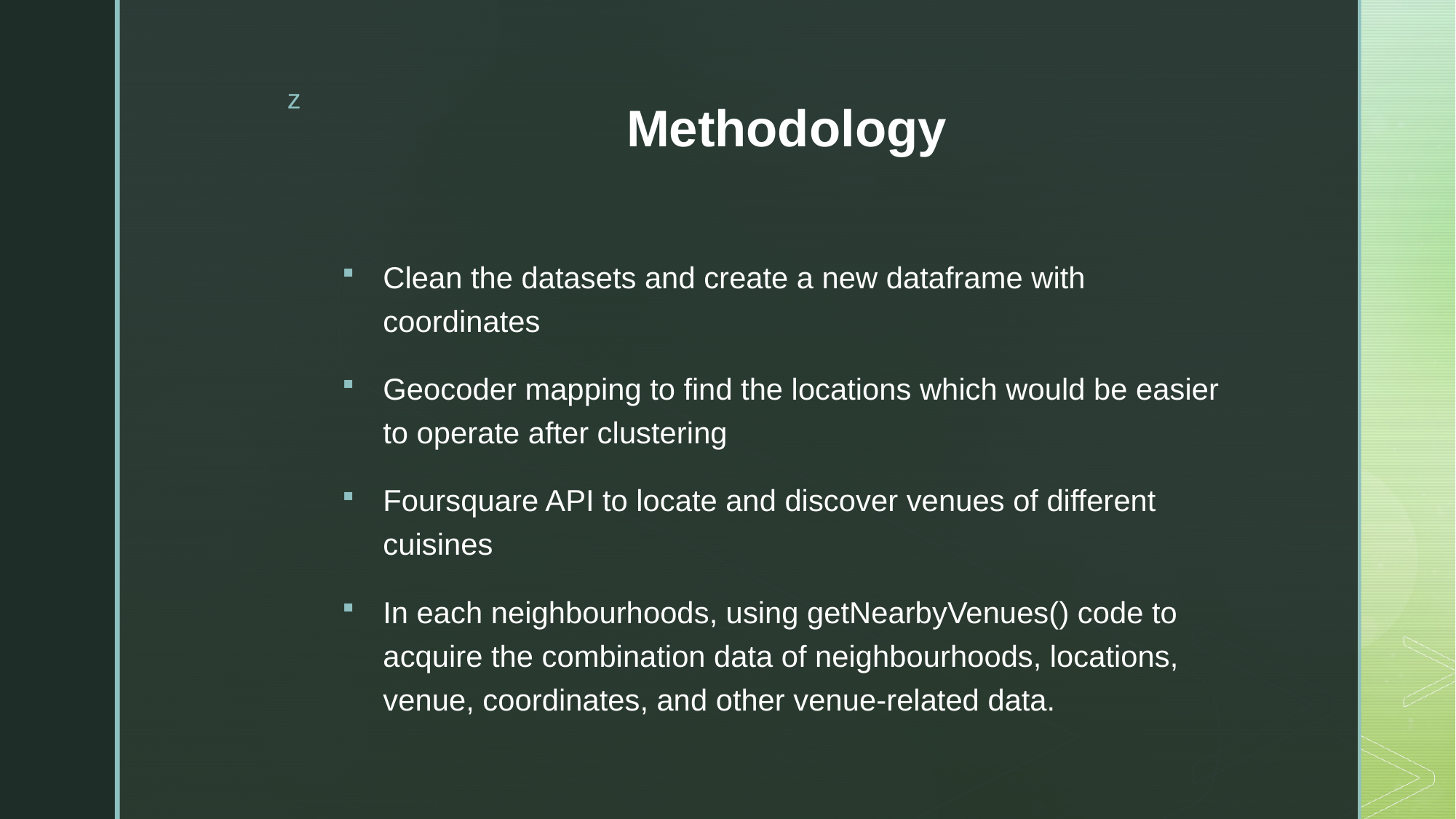

# Methodology
Clean the datasets and create a new dataframe with coordinates
Geocoder mapping to find the locations which would be easier to operate after clustering
Foursquare API to locate and discover venues of different cuisines
In each neighbourhoods, using getNearbyVenues() code to acquire the combination data of neighbourhoods, locations, venue, coordinates, and other venue-related data.